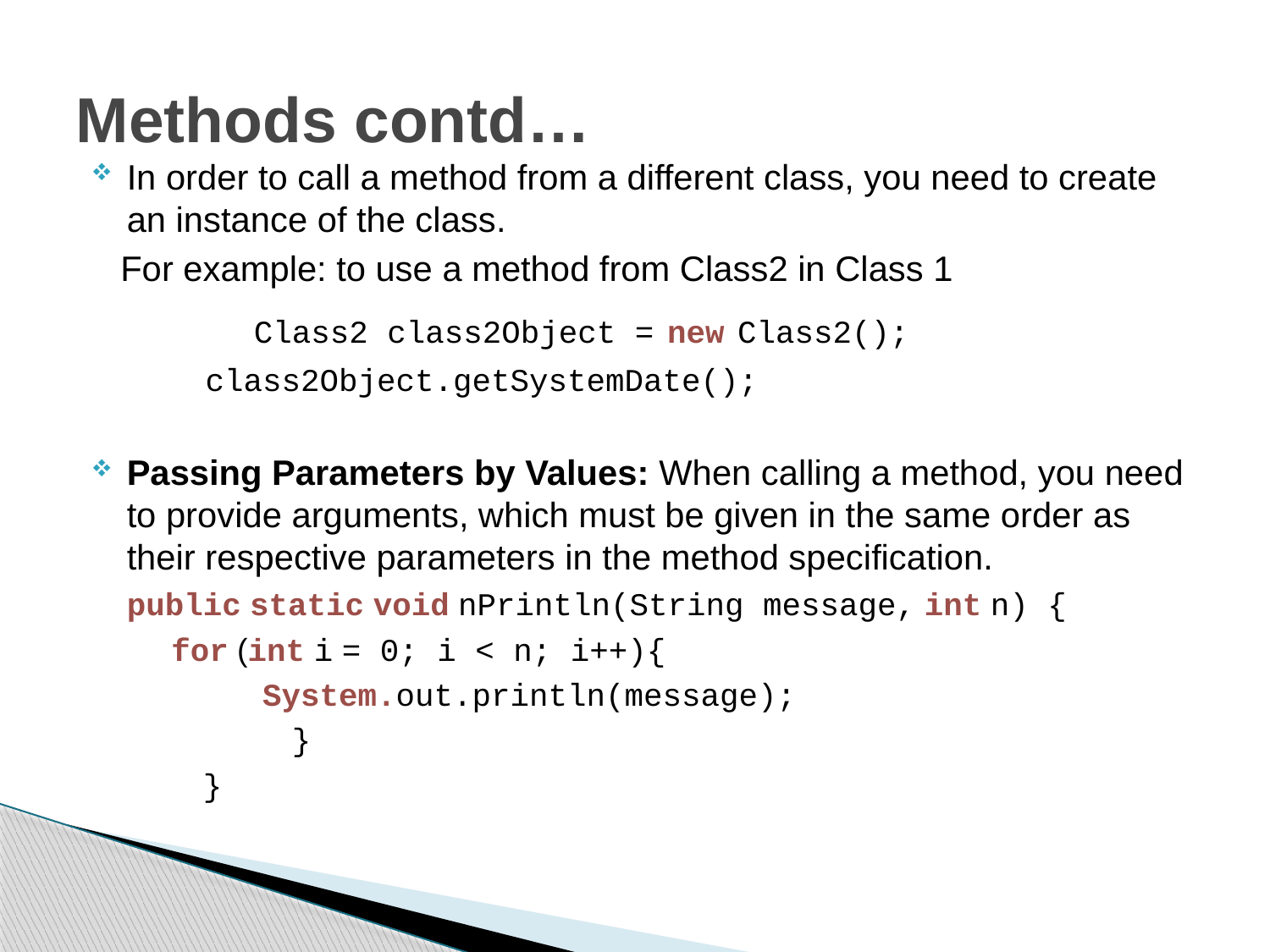

# Methods contd…
In order to call a method from a different class, you need to create an instance of the class.
   For example: to use a method from Class2 in Class 1
		Class2 class2Object = new Class2();
      class2Object.getSystemDate();

Passing Parameters by Values: When calling a method, you need to provide arguments, which must be given in the same order as their respective parameters in the method specification.
	public static void nPrintln(String message, int n) {
	     for (int i = 0; i < n; i++){
		 System.out.println(message);
		  }
	    }